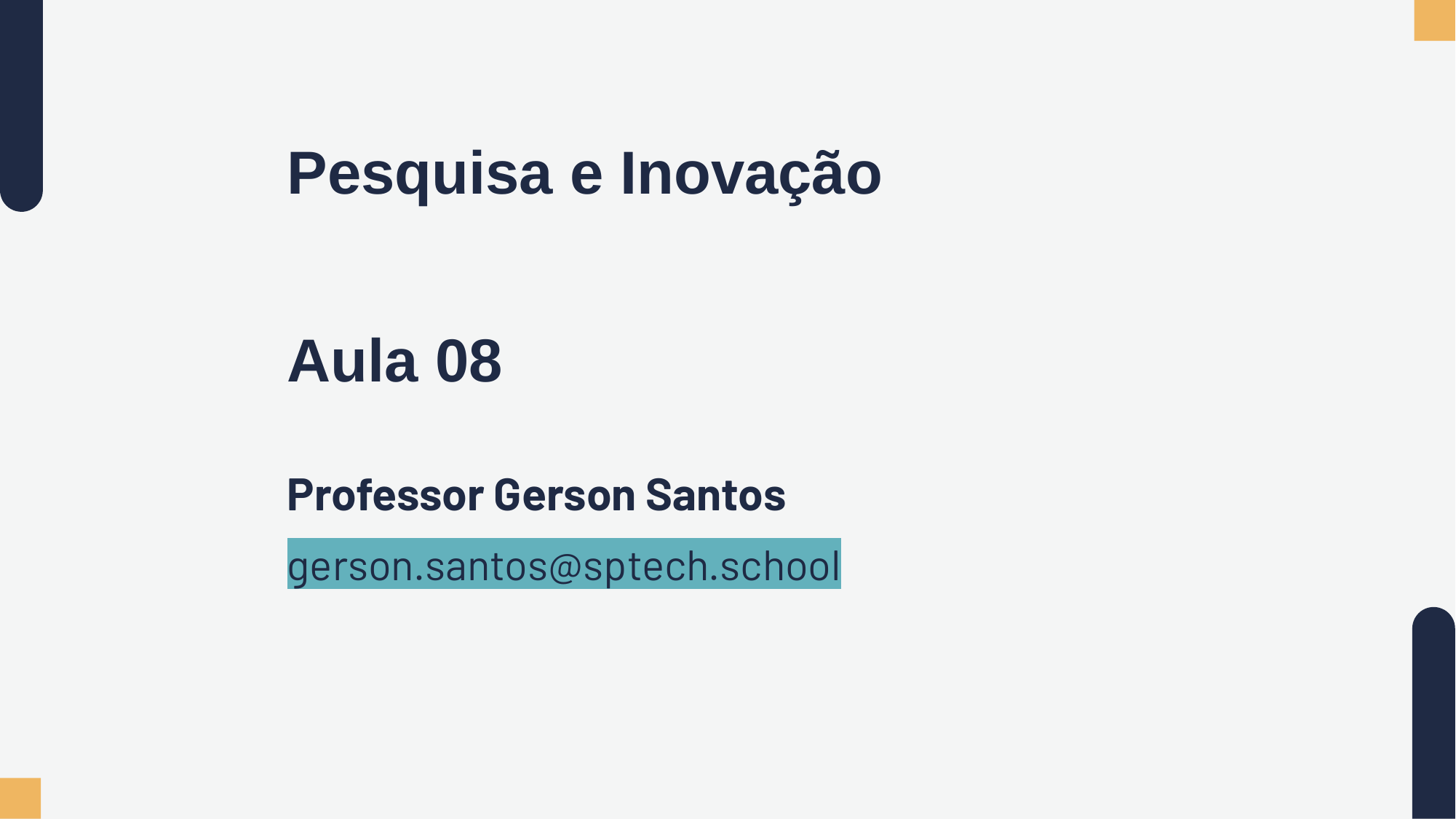

# Pesquisa e Inovação
Aula 08
Professor Gerson Santos
gerson.santos@sptech.school